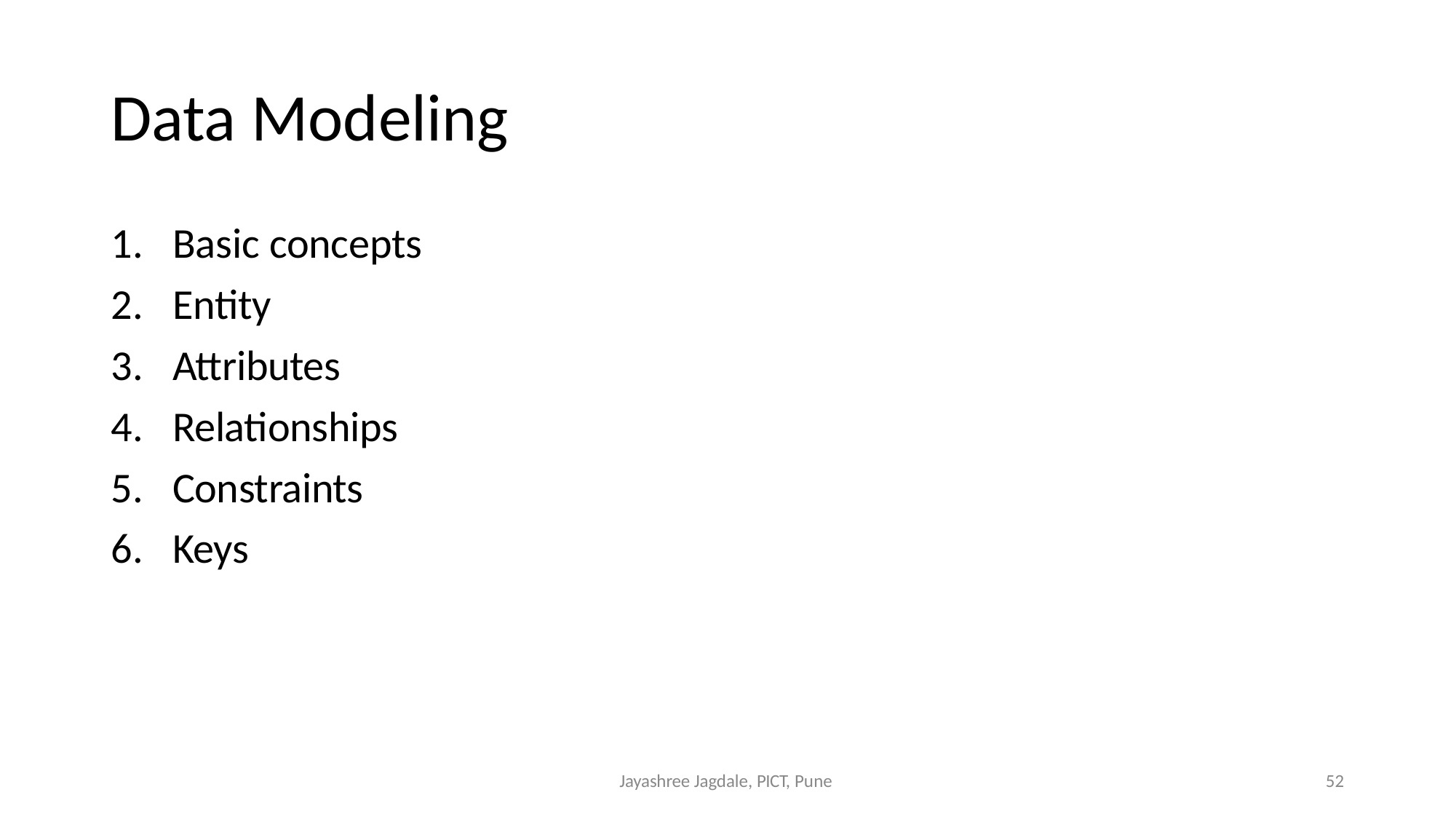

Data Modeling
Basic concepts
Entity
Attributes
Relationships
Constraints
Keys
Jayashree Jagdale, PICT, Pune
52